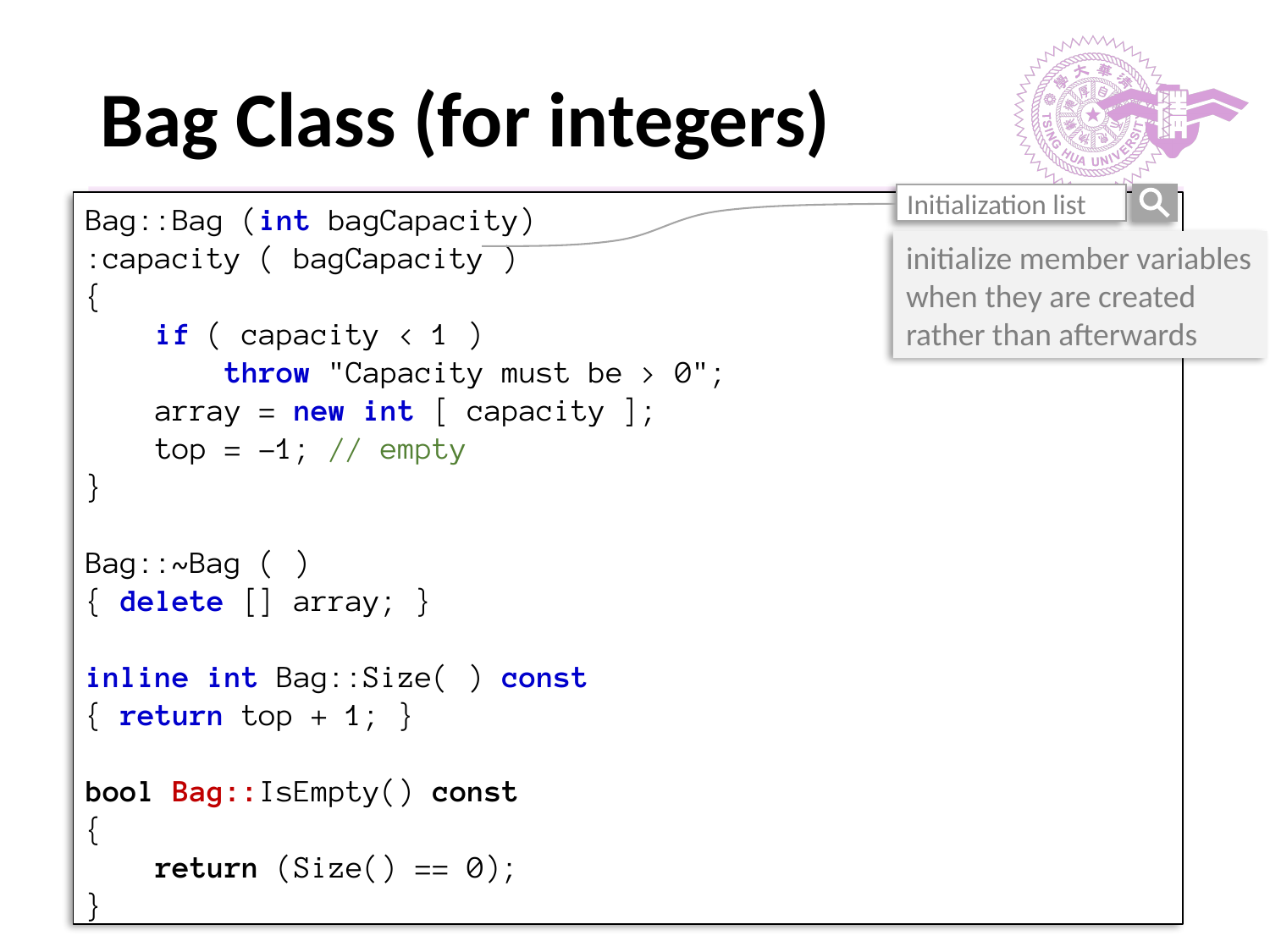

# Bag Class (for integers)
Initialization list

Bag::Bag (int bagCapacity)
:capacity ( bagCapacity )
{
    if ( capacity < 1 )
        throw "Capacity must be > 0";
    array = new int [ capacity ];
    top = -1; // empty
}

Bag::~Bag ( )
{ delete [] array; }

inline int Bag::Size( ) const
{ return top + 1; }

bool Bag::IsEmpty() const
{
    return (Size() == 0);
}

initialize member variables when they are created rather than afterwards
20